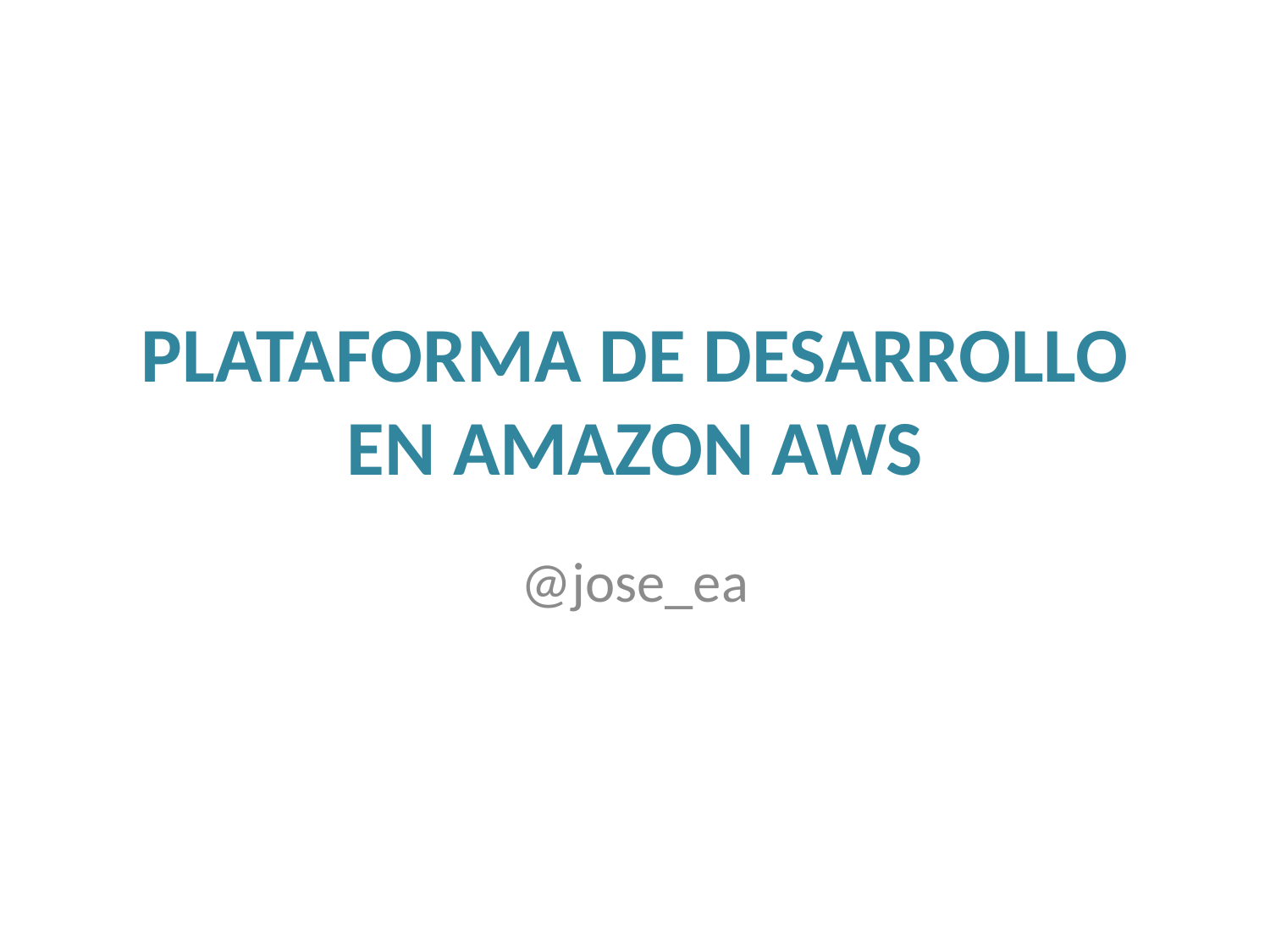

# PLATAFORMA DE DESARROLLO EN AMAZON AWS
@jose_ea